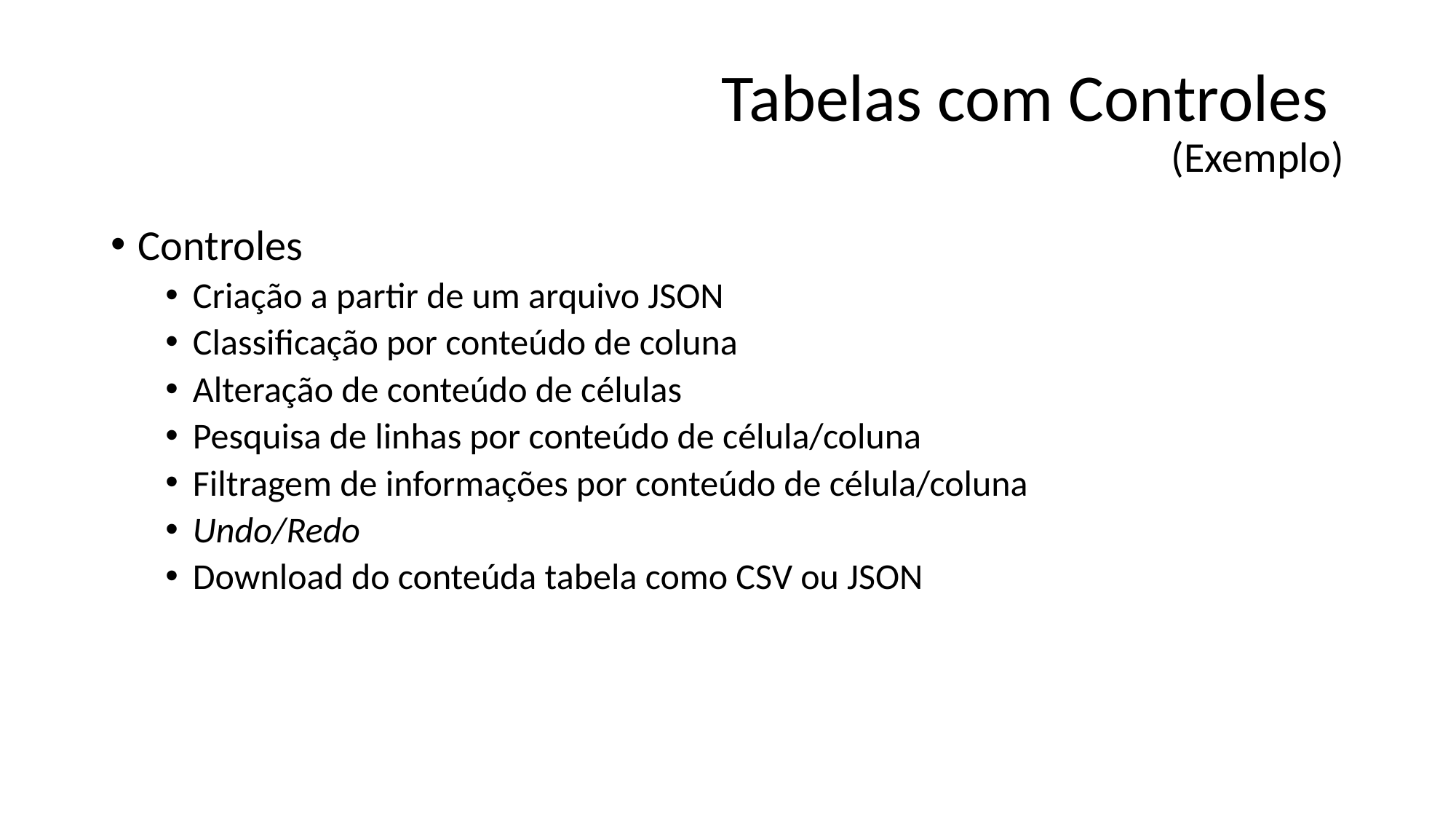

# Tabelas com Controles (Exemplo)
Controles
Criação a partir de um arquivo JSON
Classificação por conteúdo de coluna
Alteração de conteúdo de células
Pesquisa de linhas por conteúdo de célula/coluna
Filtragem de informações por conteúdo de célula/coluna
Undo/Redo
Download do conteúda tabela como CSV ou JSON